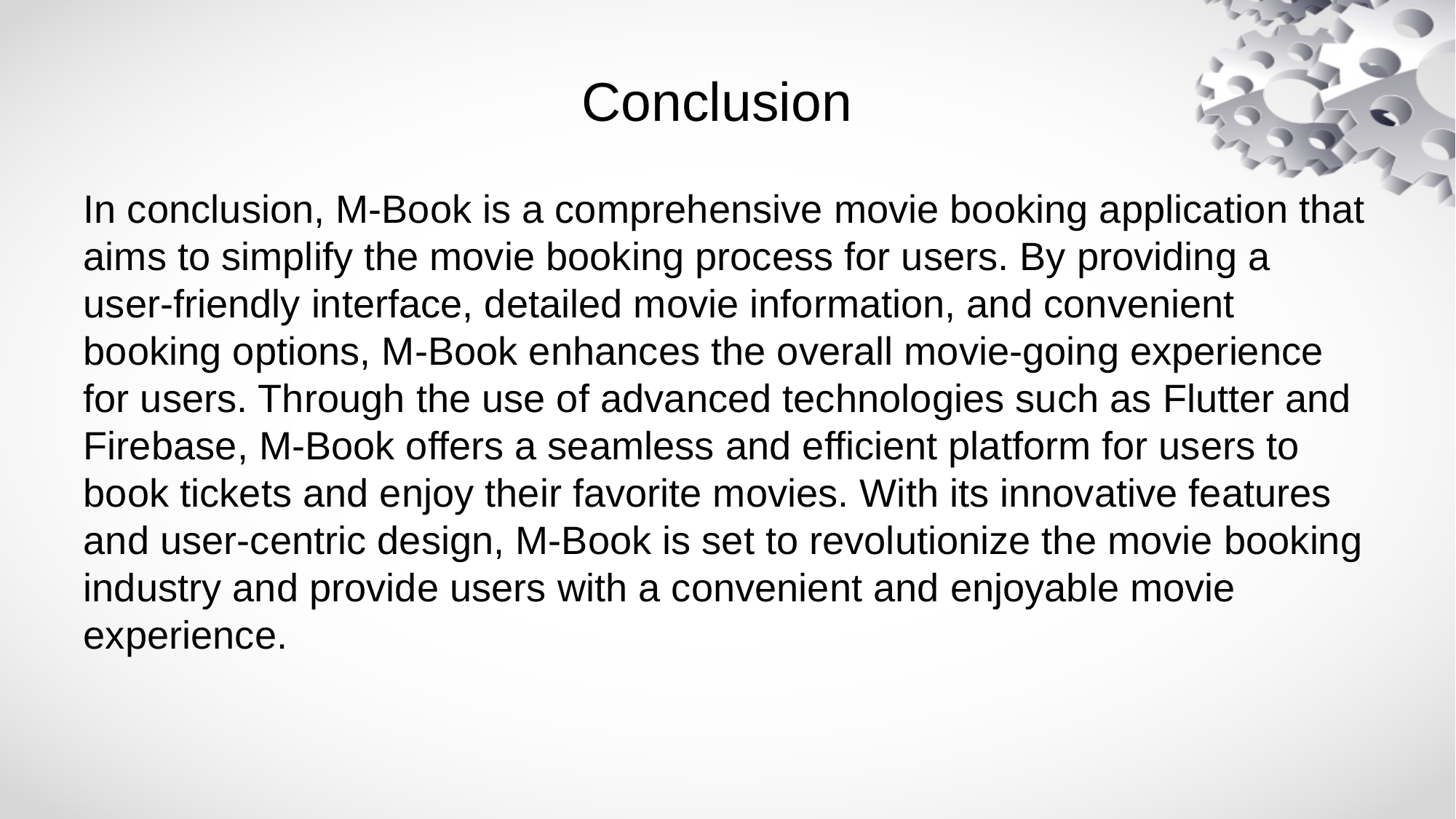

# Conclusion
In conclusion, M-Book is a comprehensive movie booking application that aims to simplify the movie booking process for users. By providing a user-friendly interface, detailed movie information, and convenient booking options, M-Book enhances the overall movie-going experience for users. Through the use of advanced technologies such as Flutter and Firebase, M-Book offers a seamless and efficient platform for users to book tickets and enjoy their favorite movies. With its innovative features and user-centric design, M-Book is set to revolutionize the movie booking industry and provide users with a convenient and enjoyable movie experience.